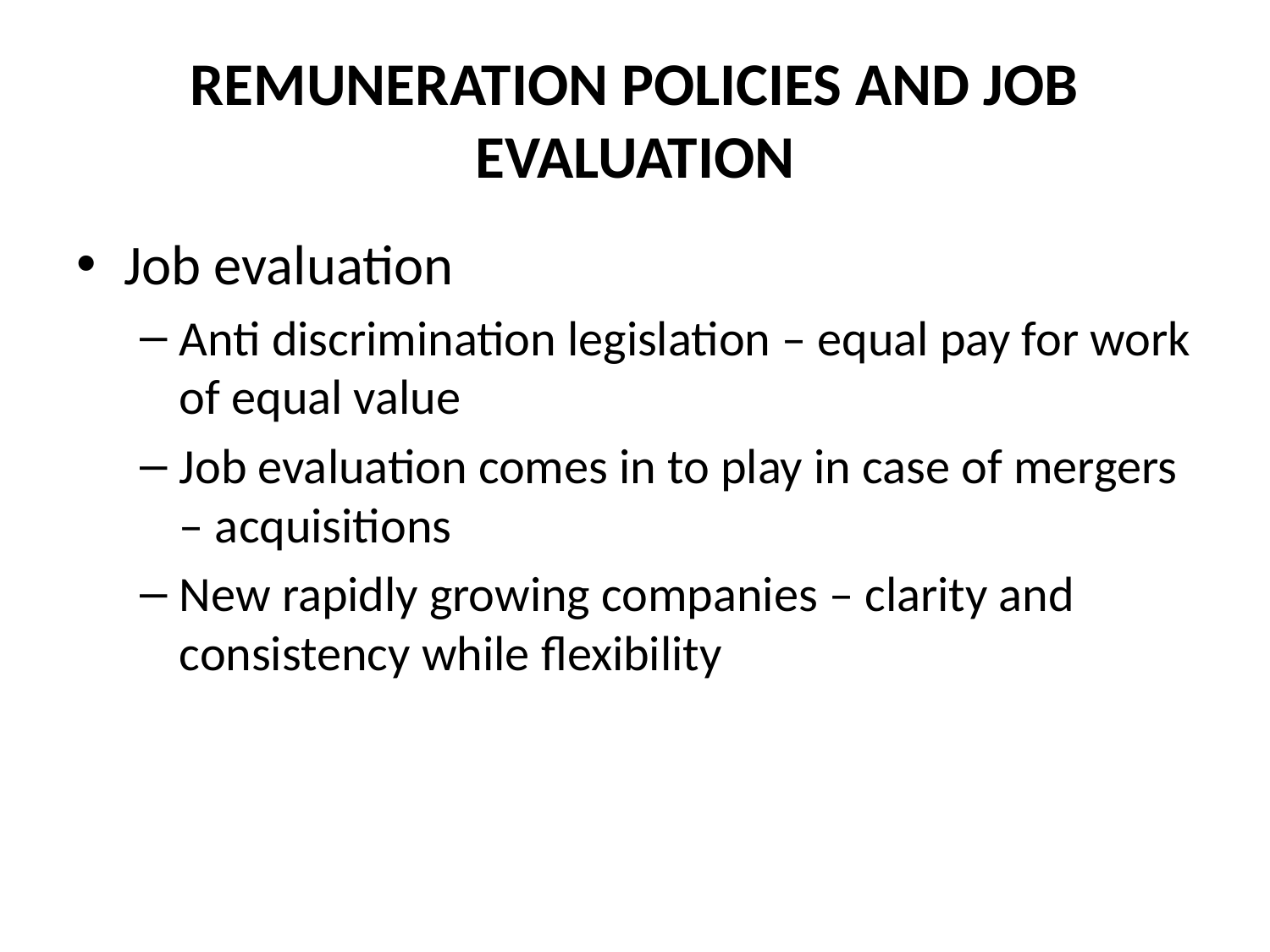

# REMUNERATION POLICIES AND JOB EVALUATION
Job evaluation
Anti discrimination legislation – equal pay for work of equal value
Job evaluation comes in to play in case of mergers – acquisitions
New rapidly growing companies – clarity and consistency while flexibility